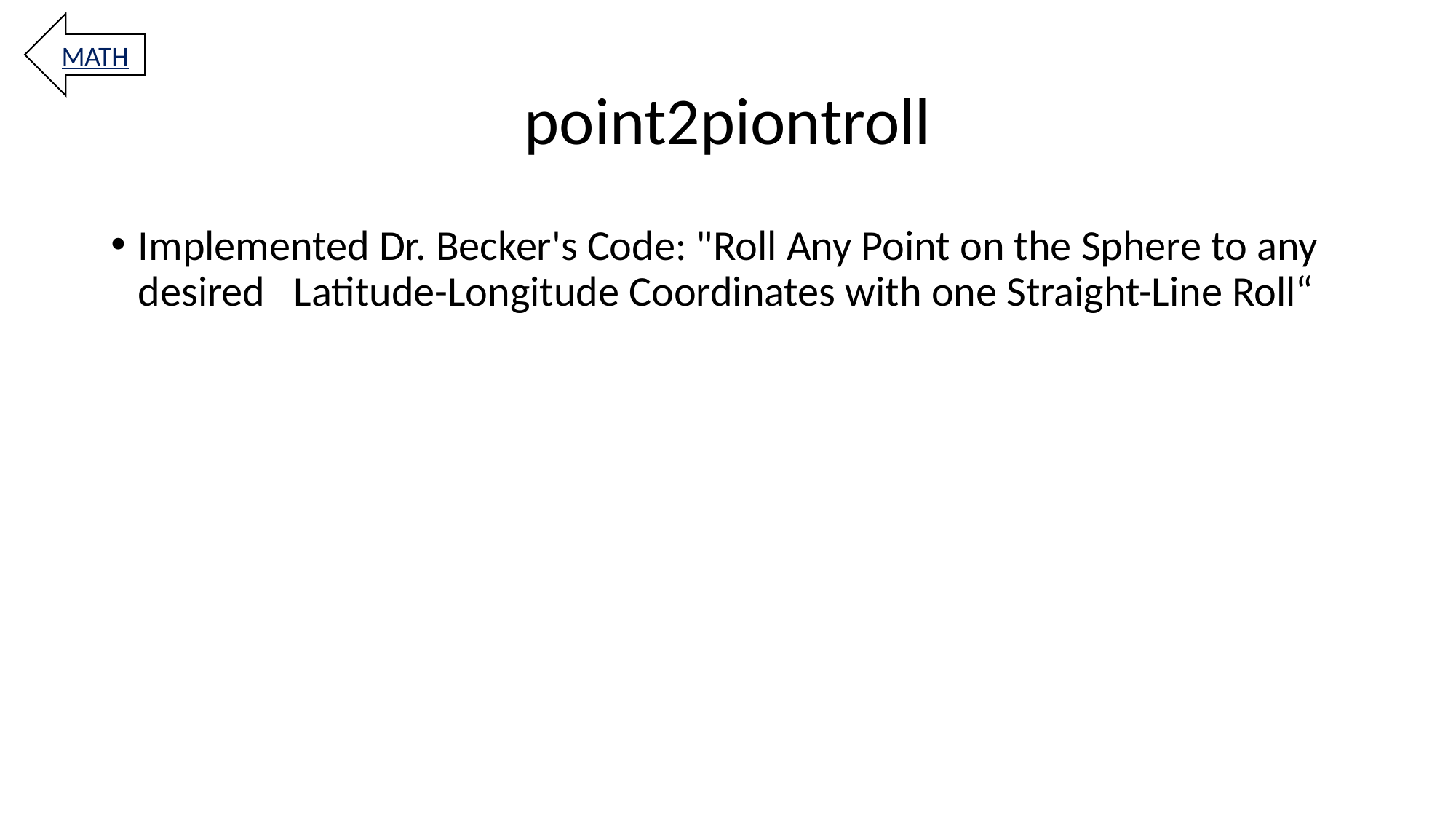

MATH
# point2piontroll
Implemented Dr. Becker's Code: "Roll Any Point on the Sphere to any desired   Latitude-Longitude Coordinates with one Straight-Line Roll“